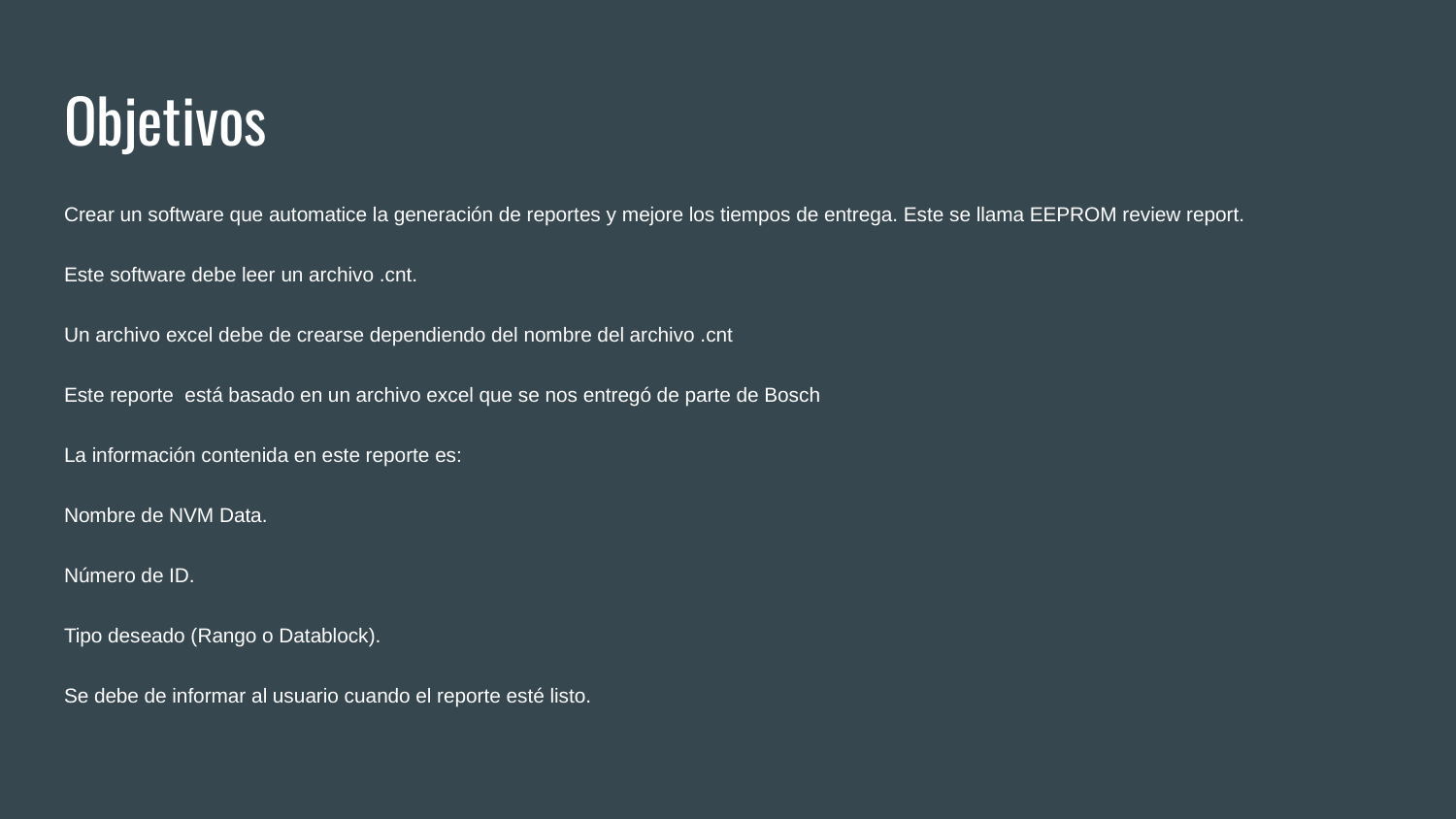

# Objetivos
Crear un software que automatice la generación de reportes y mejore los tiempos de entrega. Este se llama EEPROM review report.
Este software debe leer un archivo .cnt.
Un archivo excel debe de crearse dependiendo del nombre del archivo .cnt
Este reporte  está basado en un archivo excel que se nos entregó de parte de Bosch
La información contenida en este reporte es:
Nombre de NVM Data.
Número de ID.
Tipo deseado (Rango o Datablock).
Se debe de informar al usuario cuando el reporte esté listo.